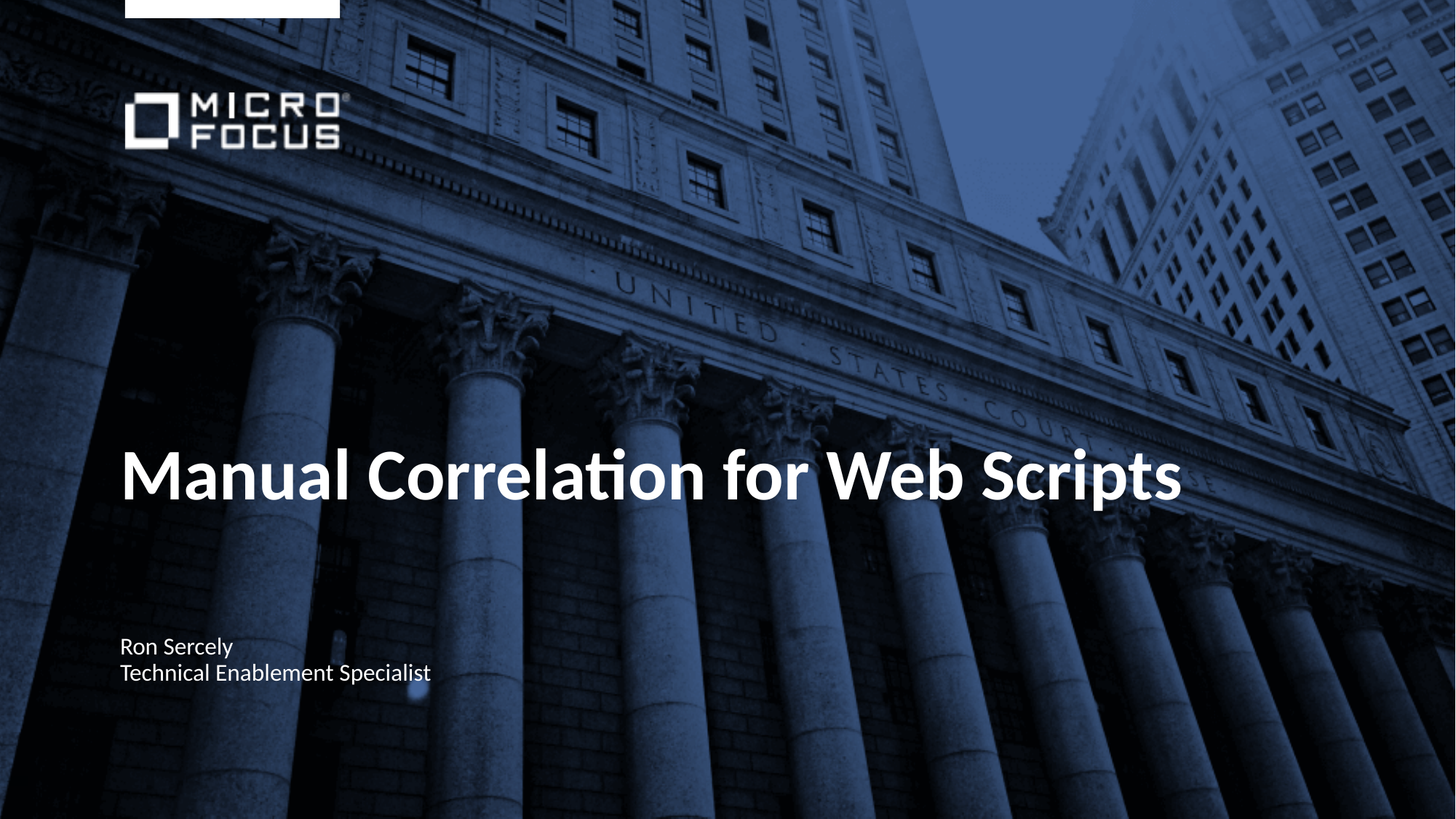

# Manual Correlation for Web Scripts
Ron Sercely
Technical Enablement Specialist